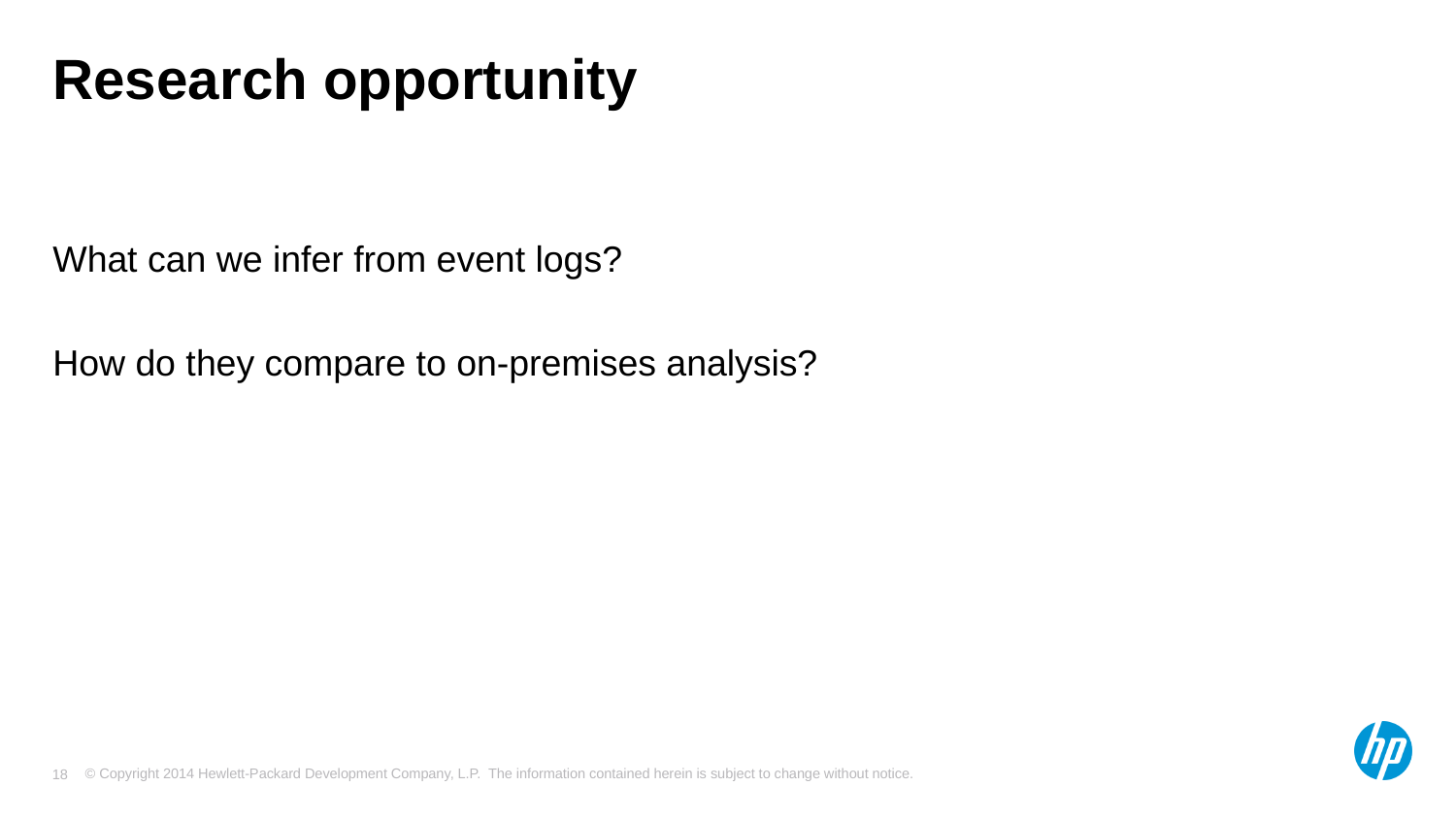

# Research opportunity
What can we infer from event logs?

How do they compare to on-premises analysis?